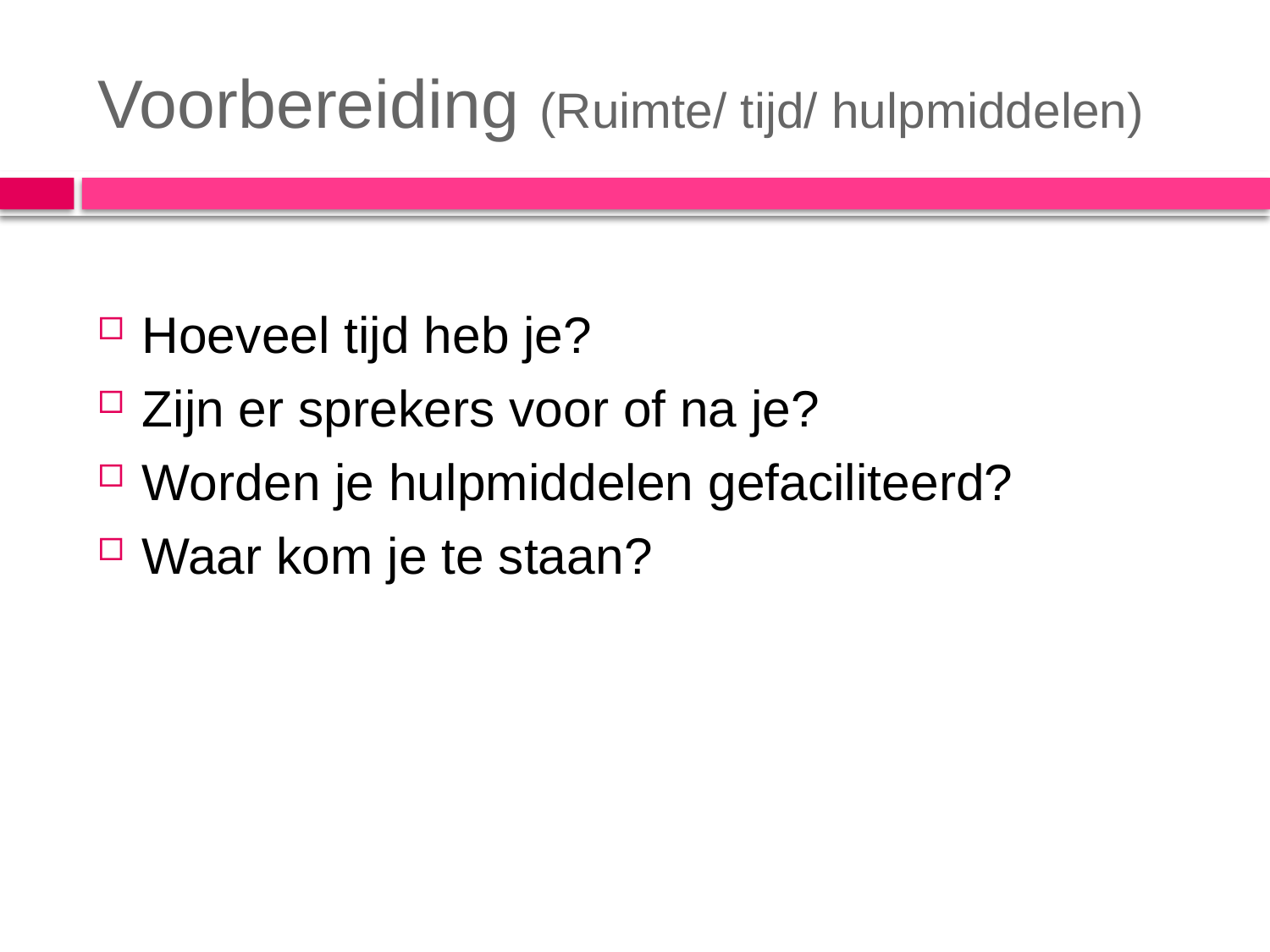

# Voorbereiding (Ruimte/ tijd/ hulpmiddelen)

Hoeveel tijd heb je?
Zijn er sprekers voor of na je?
Worden je hulpmiddelen gefaciliteerd?
Waar kom je te staan?